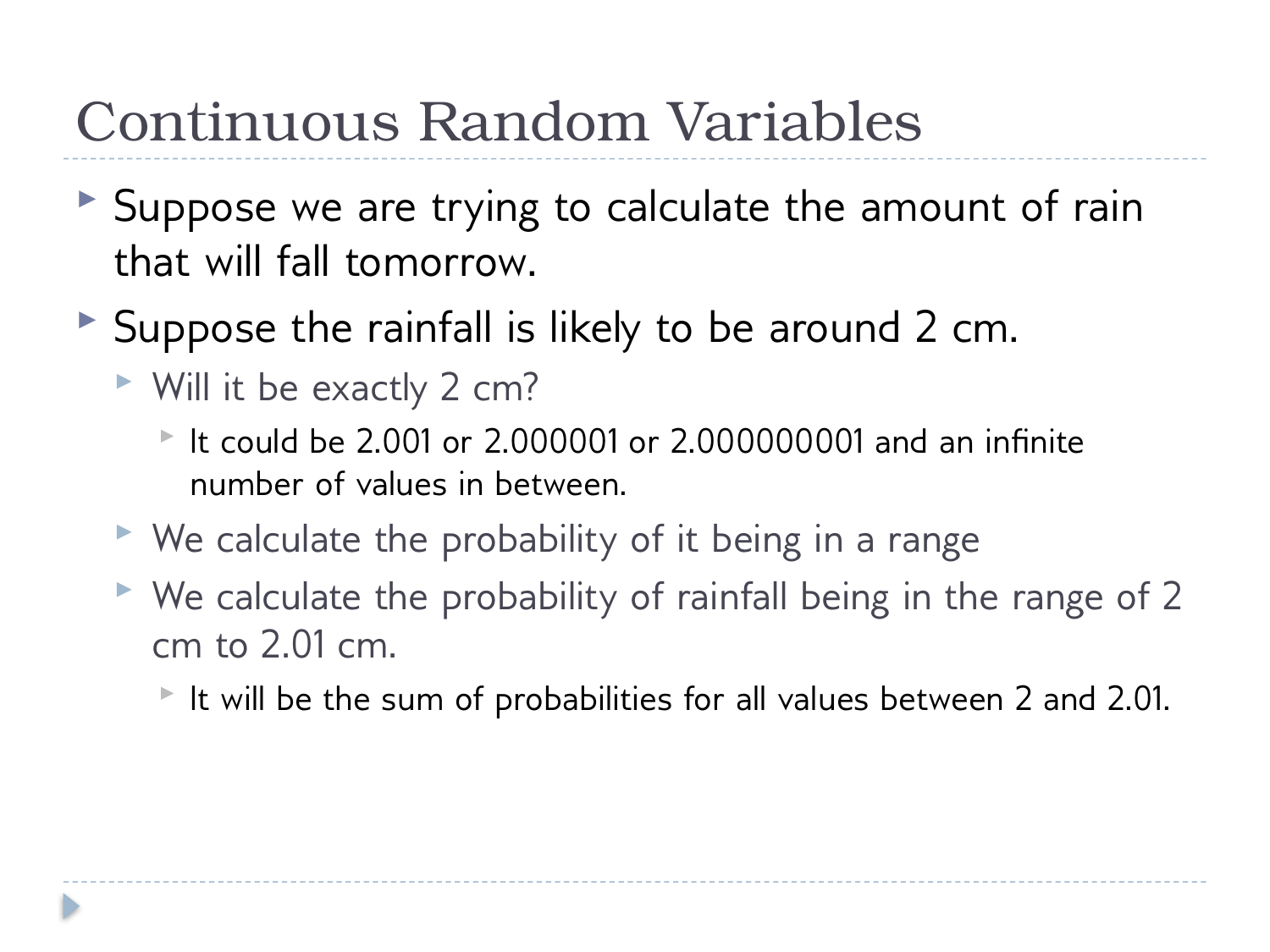

# Continuous Random Variables
Suppose we are trying to calculate the amount of rain that will fall tomorrow.
Suppose the rainfall is likely to be around 2 cm.
Will it be exactly 2 cm?
It could be 2.001 or 2.000001 or 2.000000001 and an infinite number of values in between.
We calculate the probability of it being in a range
We calculate the probability of rainfall being in the range of 2 cm to 2.01 cm.
It will be the sum of probabilities for all values between 2 and 2.01.